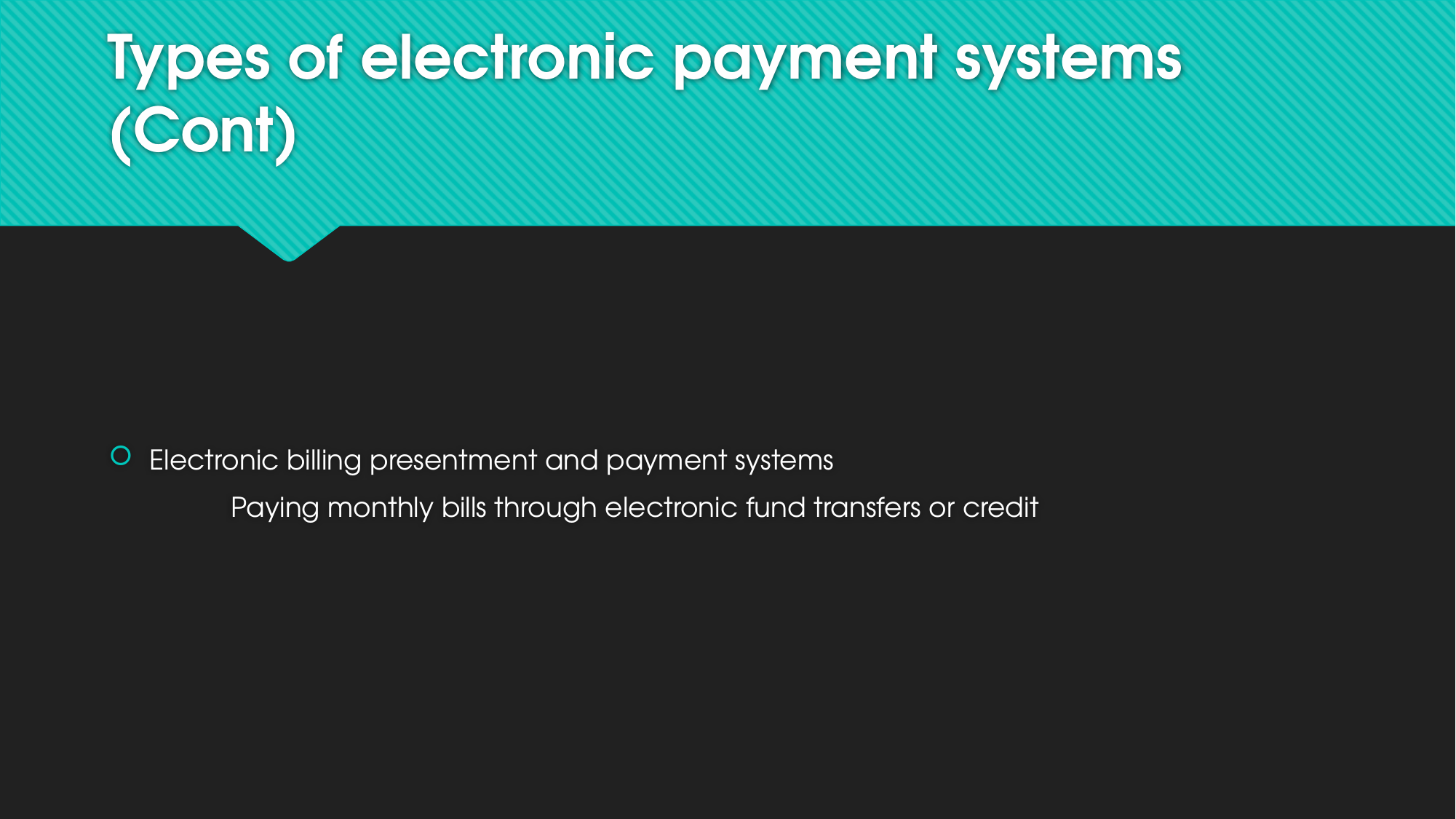

# Types of electronic payment systems (Cont)
Electronic billing presentment and payment systems
                Paying monthly bills through electronic fund transfers or credit